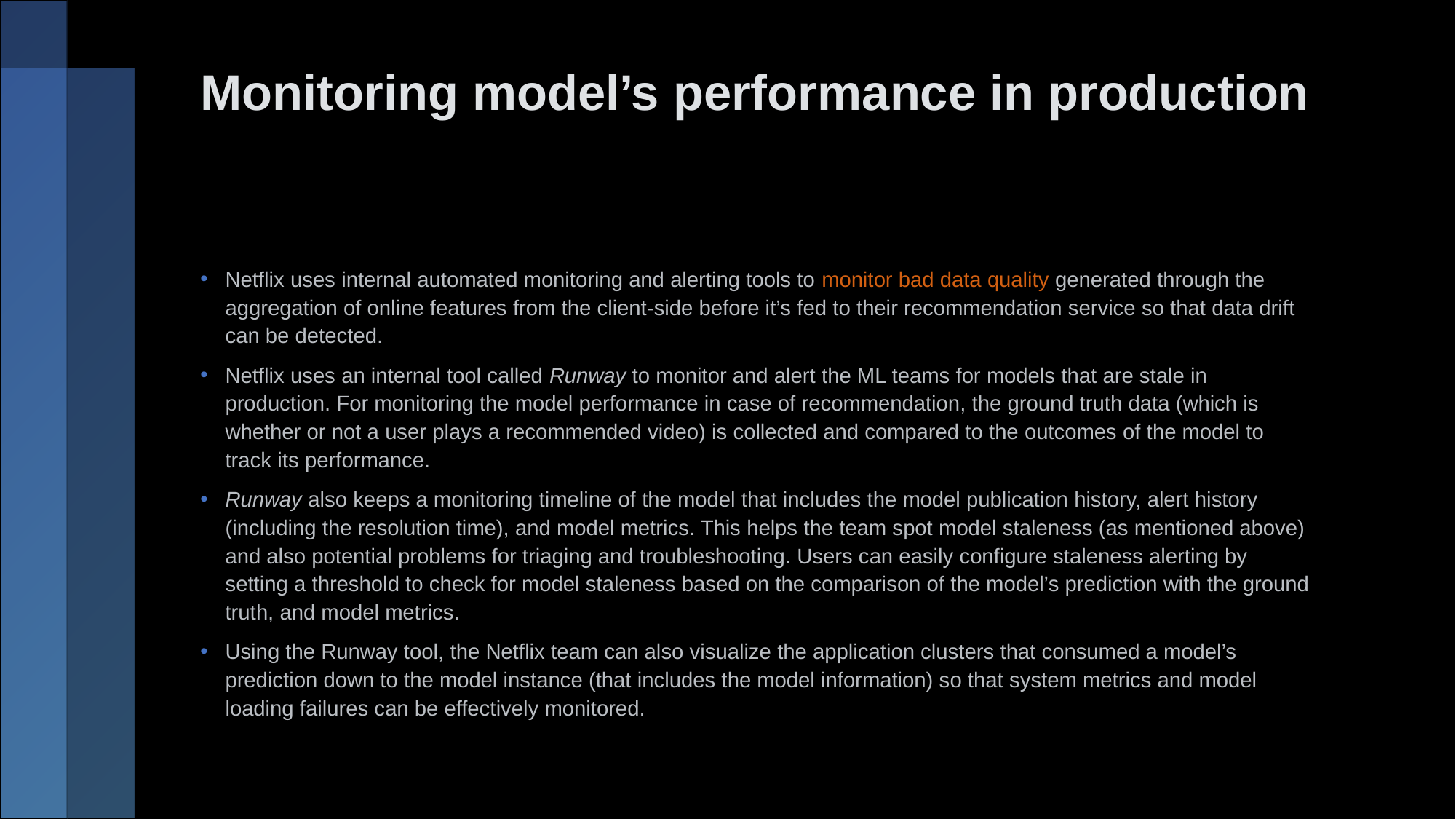

# Monitoring model’s performance in production
Netflix uses internal automated monitoring and alerting tools to monitor bad data quality generated through the aggregation of online features from the client-side before it’s fed to their recommendation service so that data drift can be detected.
Netflix uses an internal tool called Runway to monitor and alert the ML teams for models that are stale in production. For monitoring the model performance in case of recommendation, the ground truth data (which is whether or not a user plays a recommended video) is collected and compared to the outcomes of the model to track its performance.
Runway also keeps a monitoring timeline of the model that includes the model publication history, alert history (including the resolution time), and model metrics. This helps the team spot model staleness (as mentioned above) and also potential problems for triaging and troubleshooting. Users can easily configure staleness alerting by setting a threshold to check for model staleness based on the comparison of the model’s prediction with the ground truth, and model metrics.
Using the Runway tool, the Netflix team can also visualize the application clusters that consumed a model’s prediction down to the model instance (that includes the model information) so that system metrics and model loading failures can be effectively monitored.